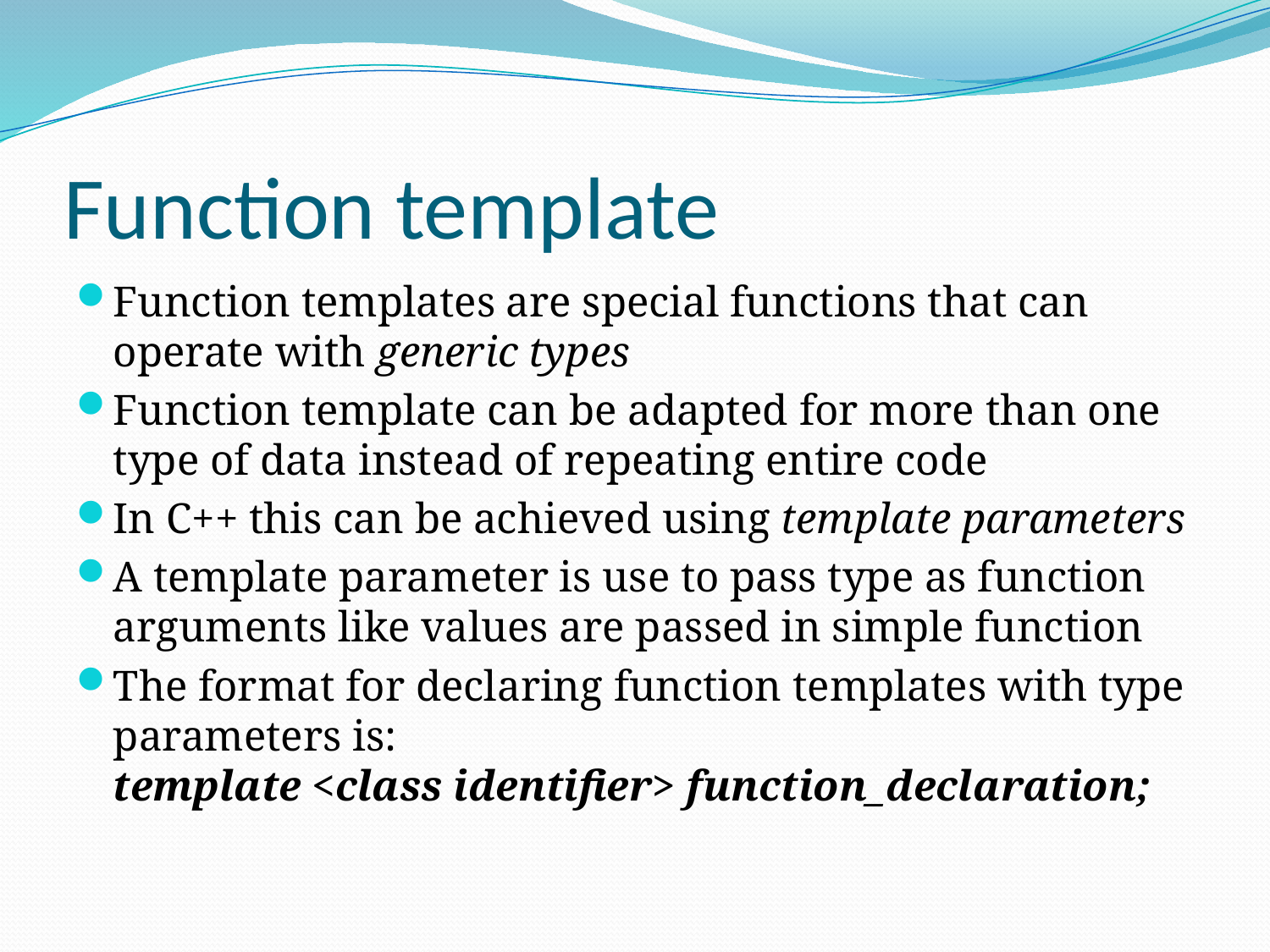

# Function template
Function templates are special functions that can operate with generic types
Function template can be adapted for more than one type of data instead of repeating entire code
In C++ this can be achieved using template parameters
A template parameter is use to pass type as function arguments like values are passed in simple function
The format for declaring function templates with type parameters is:
template <class identifier> function_declaration;